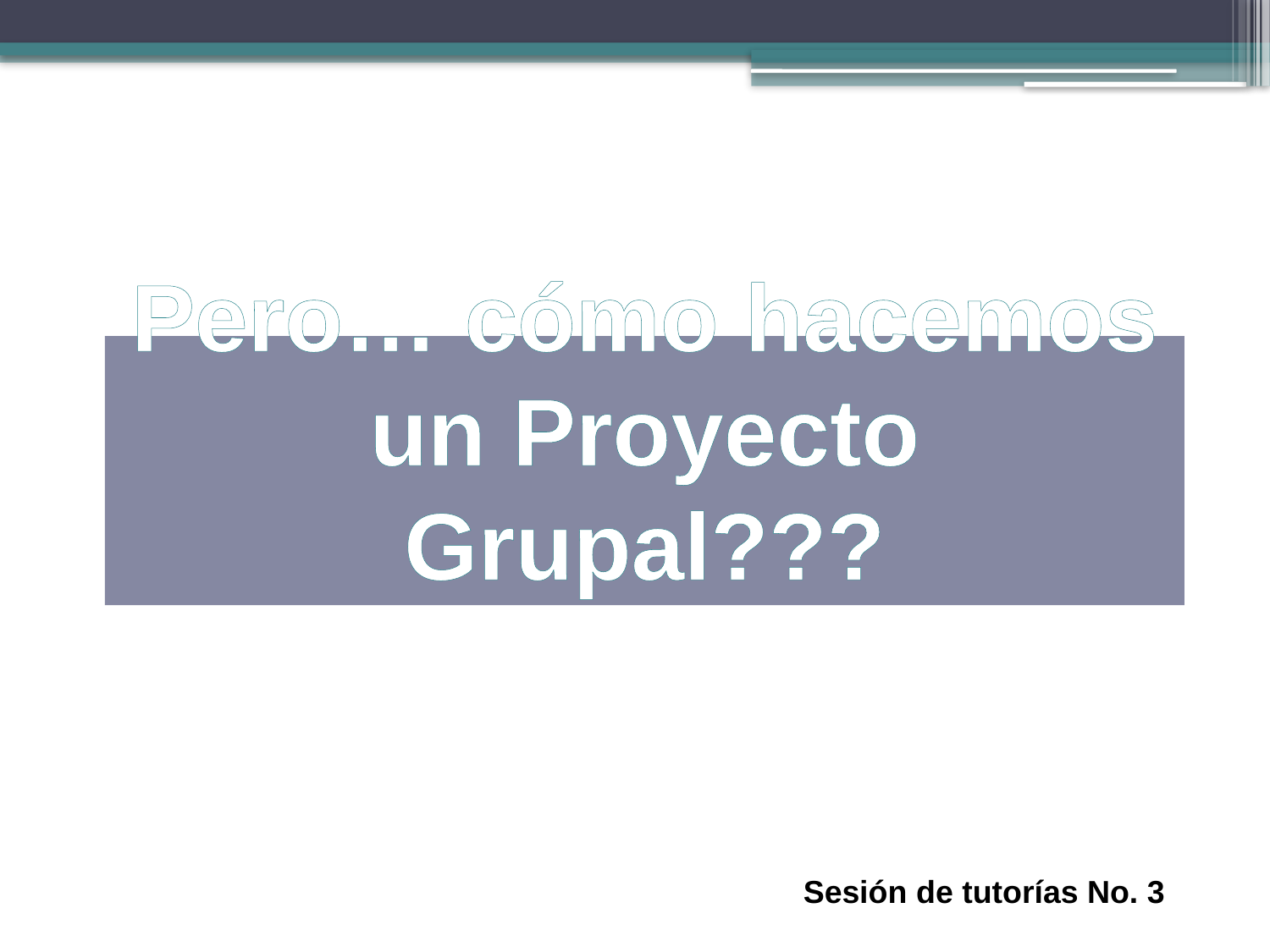

# Pero… cómo hacemos un Proyecto Grupal???
Sesión de tutorías No. 3